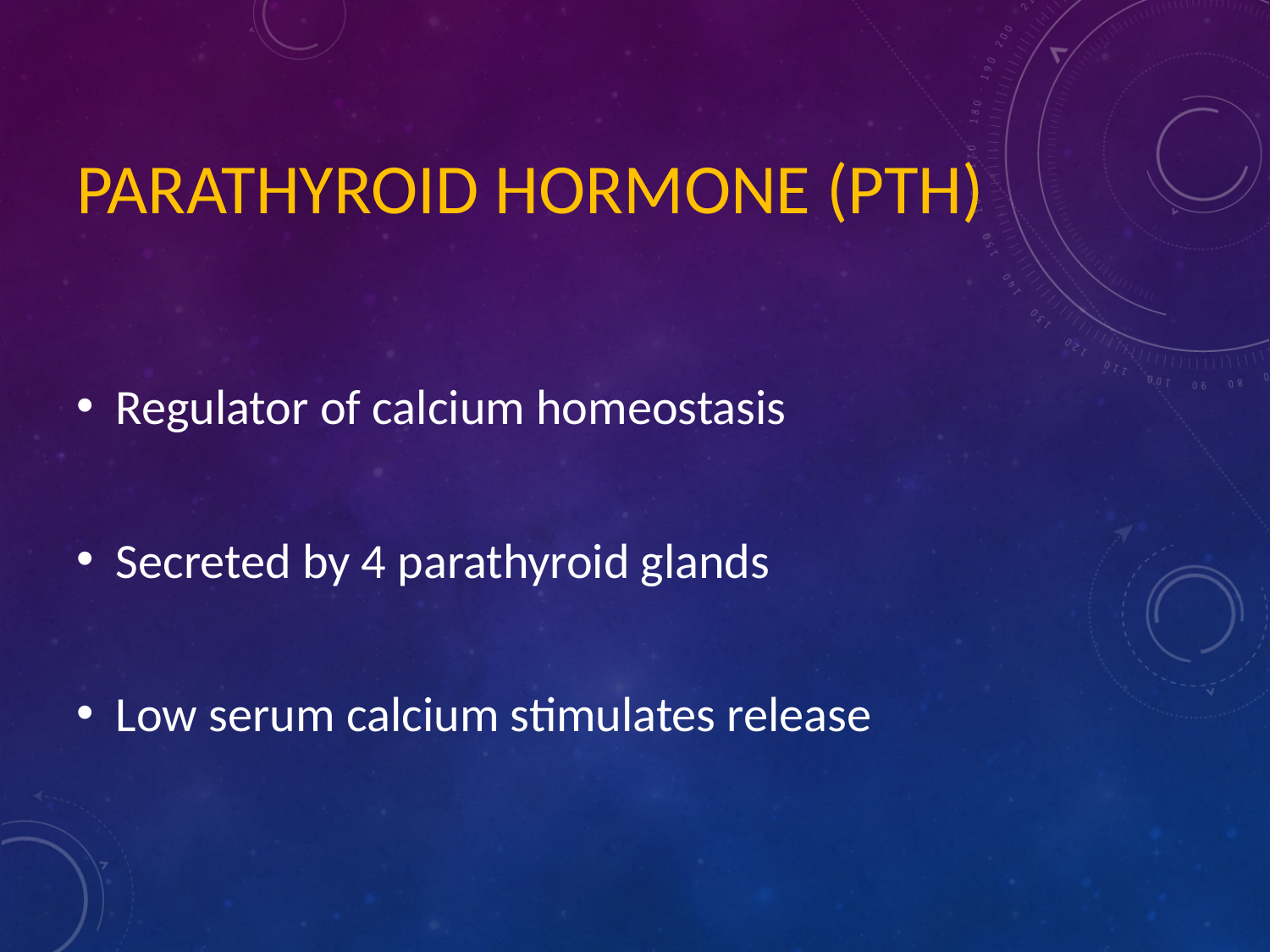

# Parathyroid Hormone (PTH)
Regulator of calcium homeostasis

Secreted by 4 parathyroid glands

Low serum calcium stimulates release